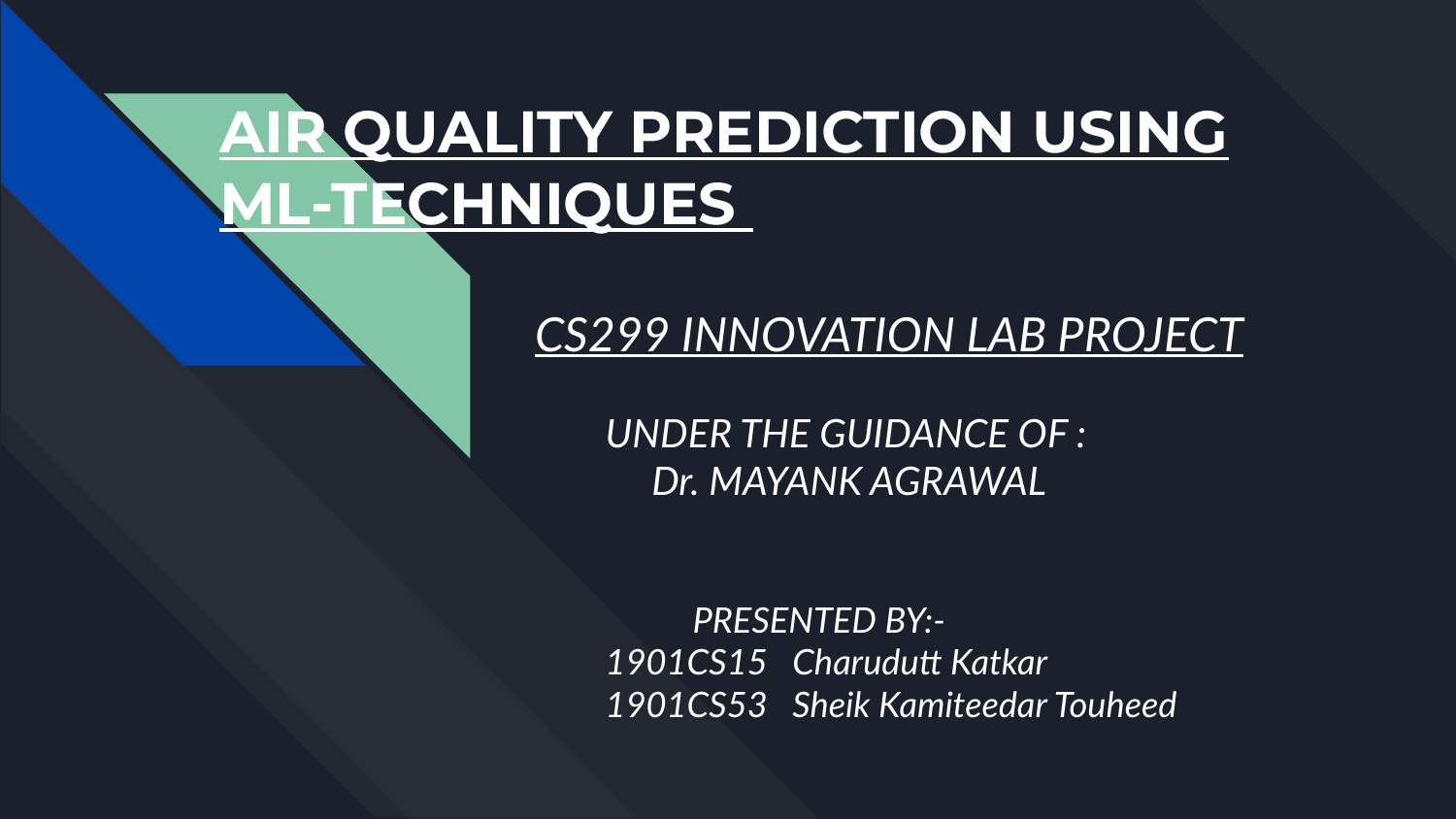

# AIR QUALITY PREDICTION USING ML-TECHNIQUES
CS299 INNOVATION LAB PROJECT

UNDER THE GUIDANCE OF :
     Dr. MAYANK AGRAWAL

  PRESENTED BY:-
1901CS15   Charudutt Katkar
1901CS53   Sheik Kamiteedar Touheed